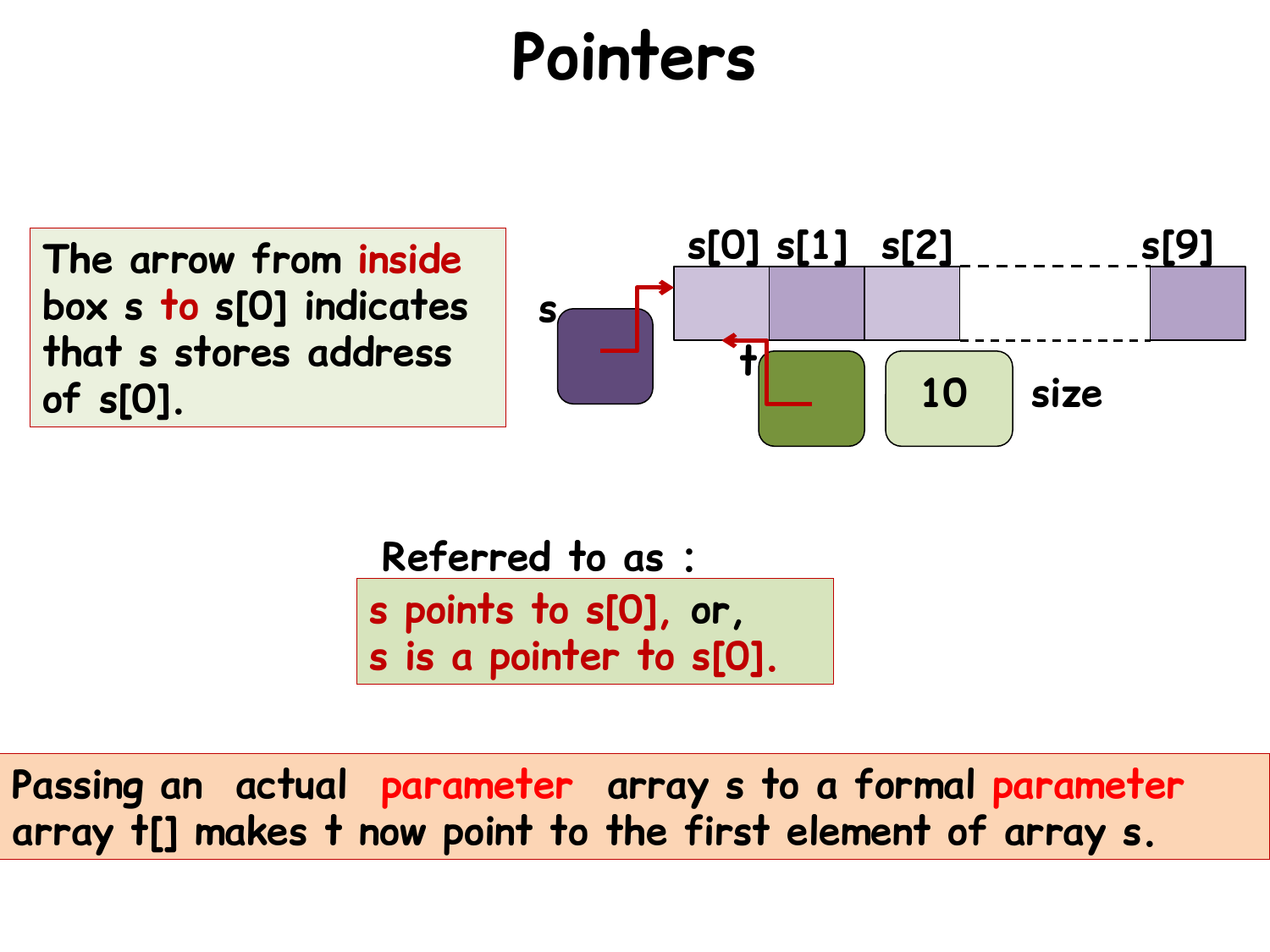

Pointers
s[0] s[1]  s[2]
s[9]

s

t

size
10
The arrow from inside box s to s[0] indicates that s stores address of s[0].
Referred to as :

s points to s[0], or,
s is a pointer to s[0].
Passing an  actual  parameter  array s to a formal parameter array t[] makes t now point to the first element of array s.